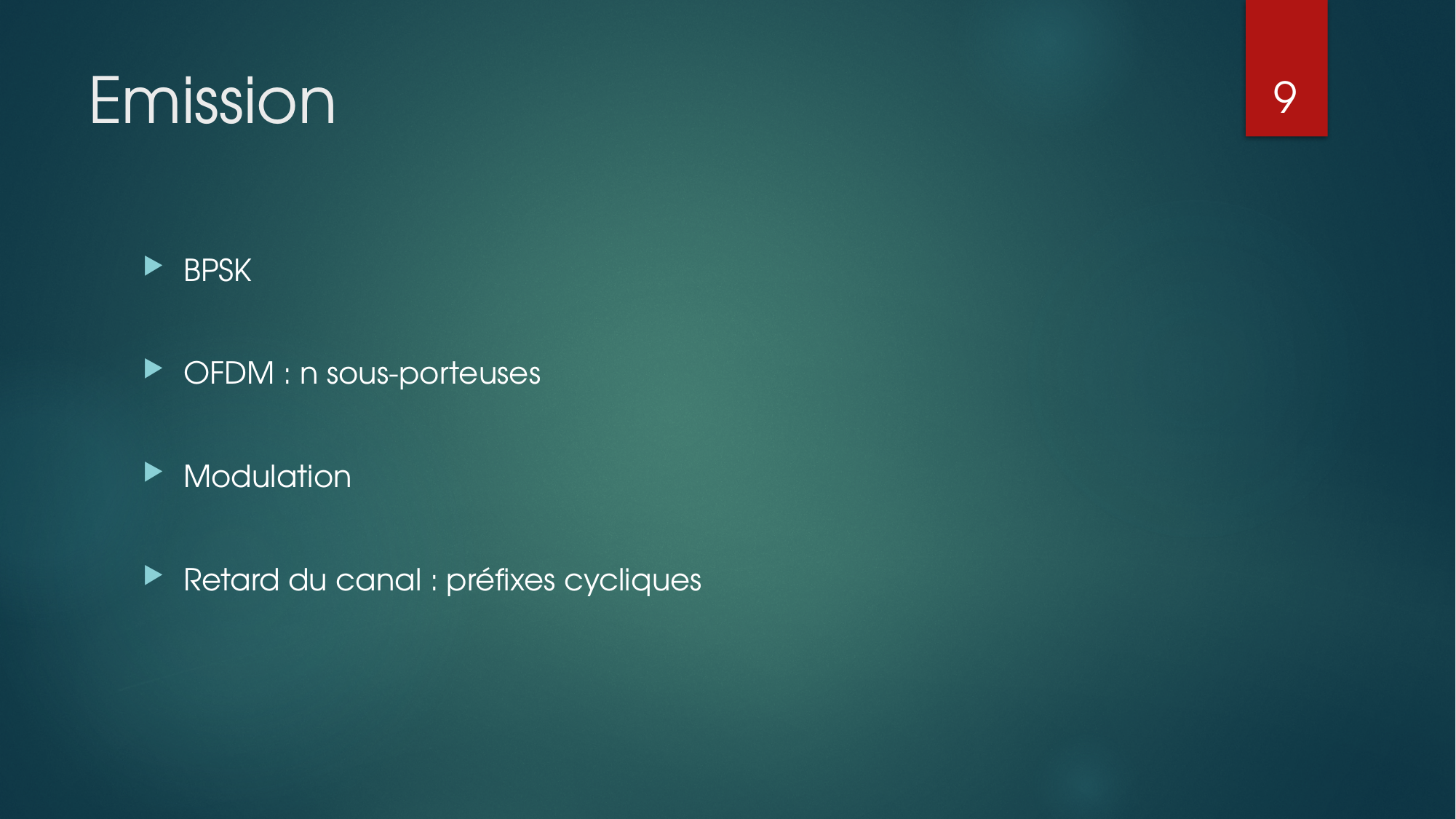

9
# Emission
BPSK

OFDM : n sous-porteuses

Modulation

Retard du canal : préfixes cycliques